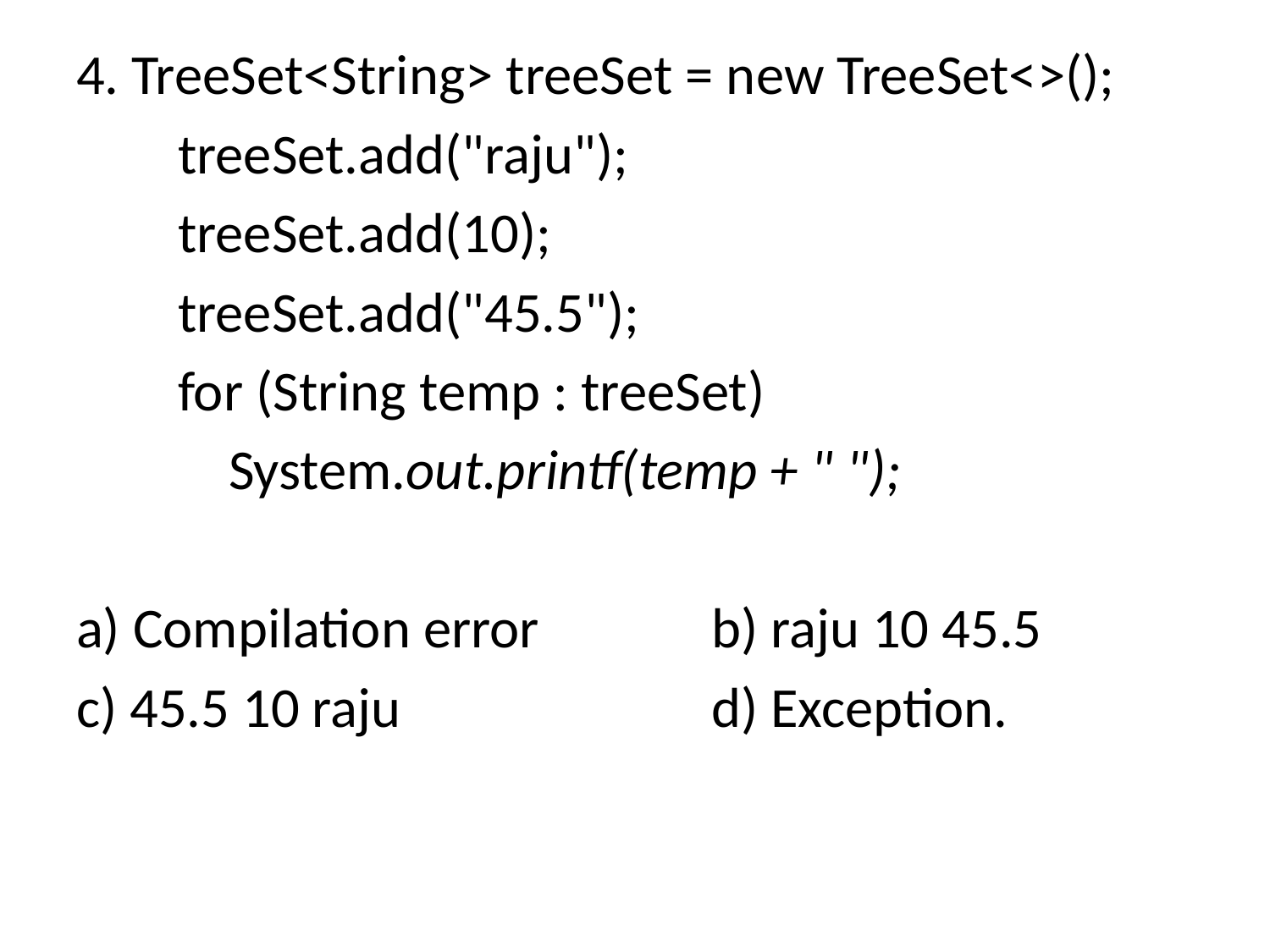

4. TreeSet<String> treeSet = new TreeSet<>();
        treeSet.add("raju");
        treeSet.add(10);
        treeSet.add("45.5");
        for (String temp : treeSet)
            System.out.printf(temp + " ");

a) Compilation error		b) raju 10 45.5
c) 45.5 10 raju			d) Exception.